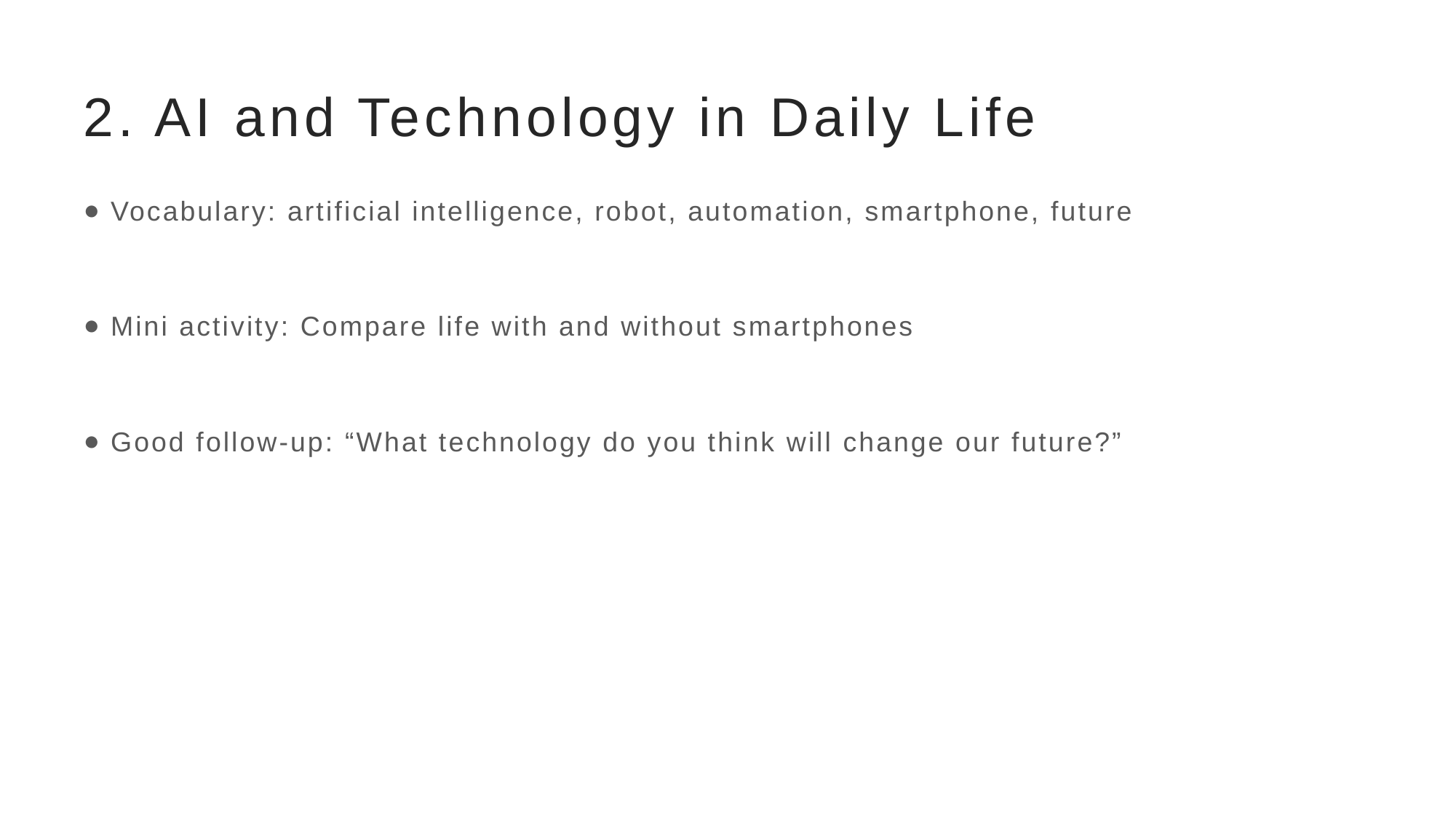

# 2. AI and Technology in Daily Life
Vocabulary: artificial intelligence, robot, automation, smartphone, future

Mini activity: Compare life with and without smartphones

Good follow-up: “What technology do you think will change our future?”